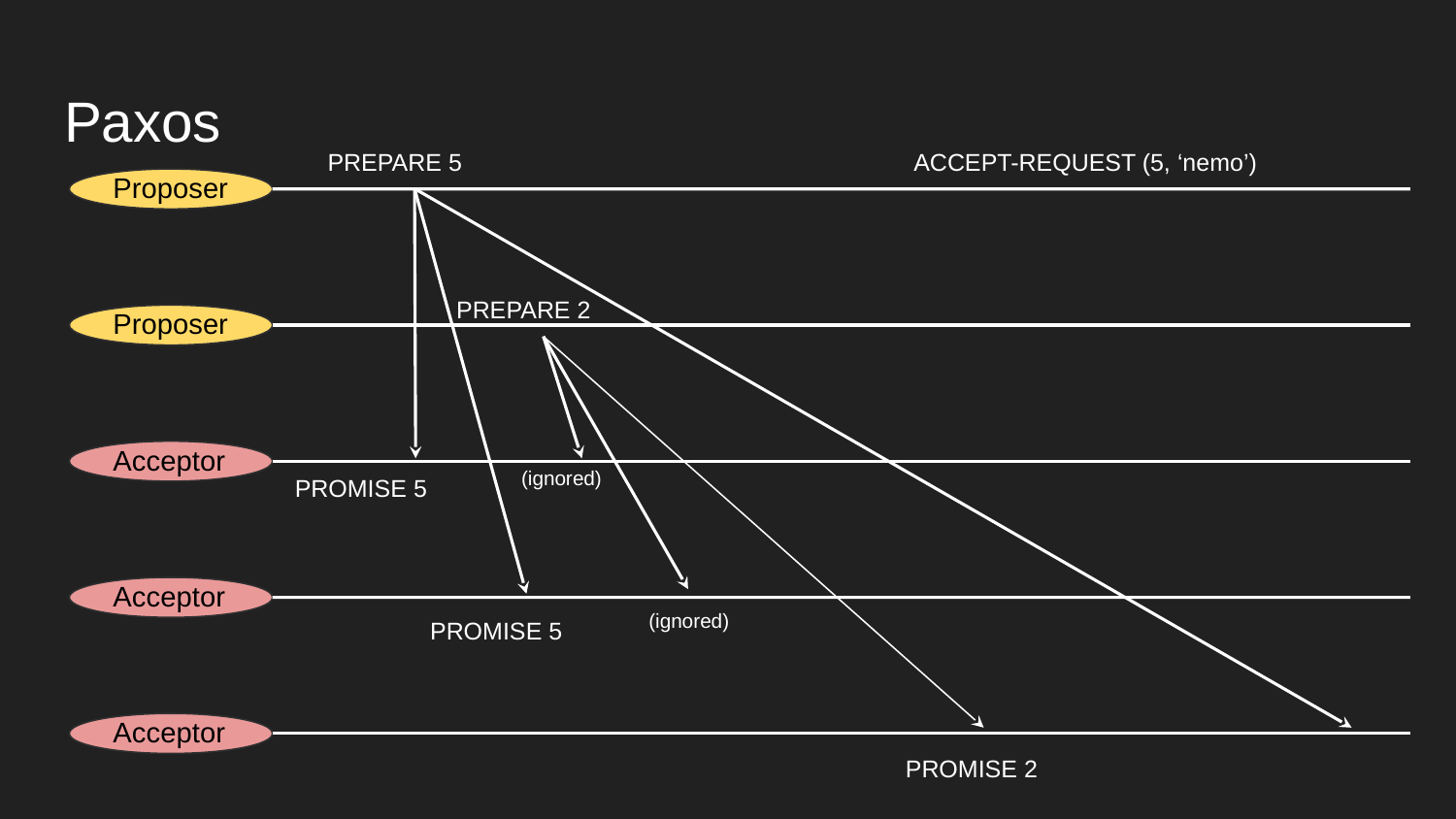

# Paxos
PREPARE 5
ACCEPT-REQUEST (5, ‘nemo’)
Proposer

PREPARE 2
Proposer

Acceptor

(ignored)
PROMISE 5
Acceptor

(ignored)
PROMISE 5
Acceptor

PROMISE 2